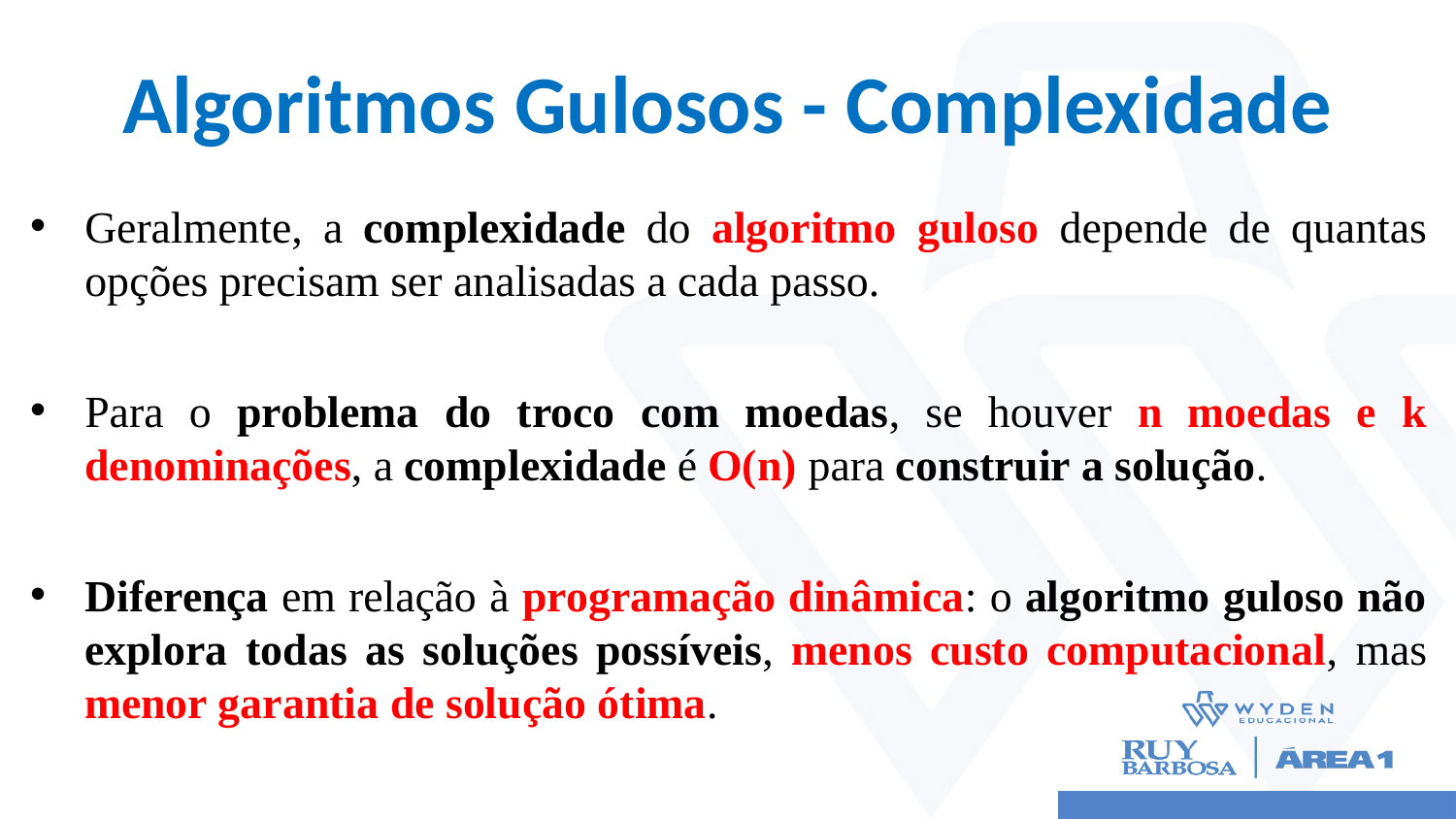

# Algoritmos Gulosos - Complexidade
Geralmente, a complexidade do algoritmo guloso depende de quantas opções precisam ser analisadas a cada passo.

Para o problema do troco com moedas, se houver n moedas e k denominações, a complexidade é O(n) para construir a solução.

Diferença em relação à programação dinâmica: o algoritmo guloso não explora todas as soluções possíveis, menos custo computacional, mas menor garantia de solução ótima.